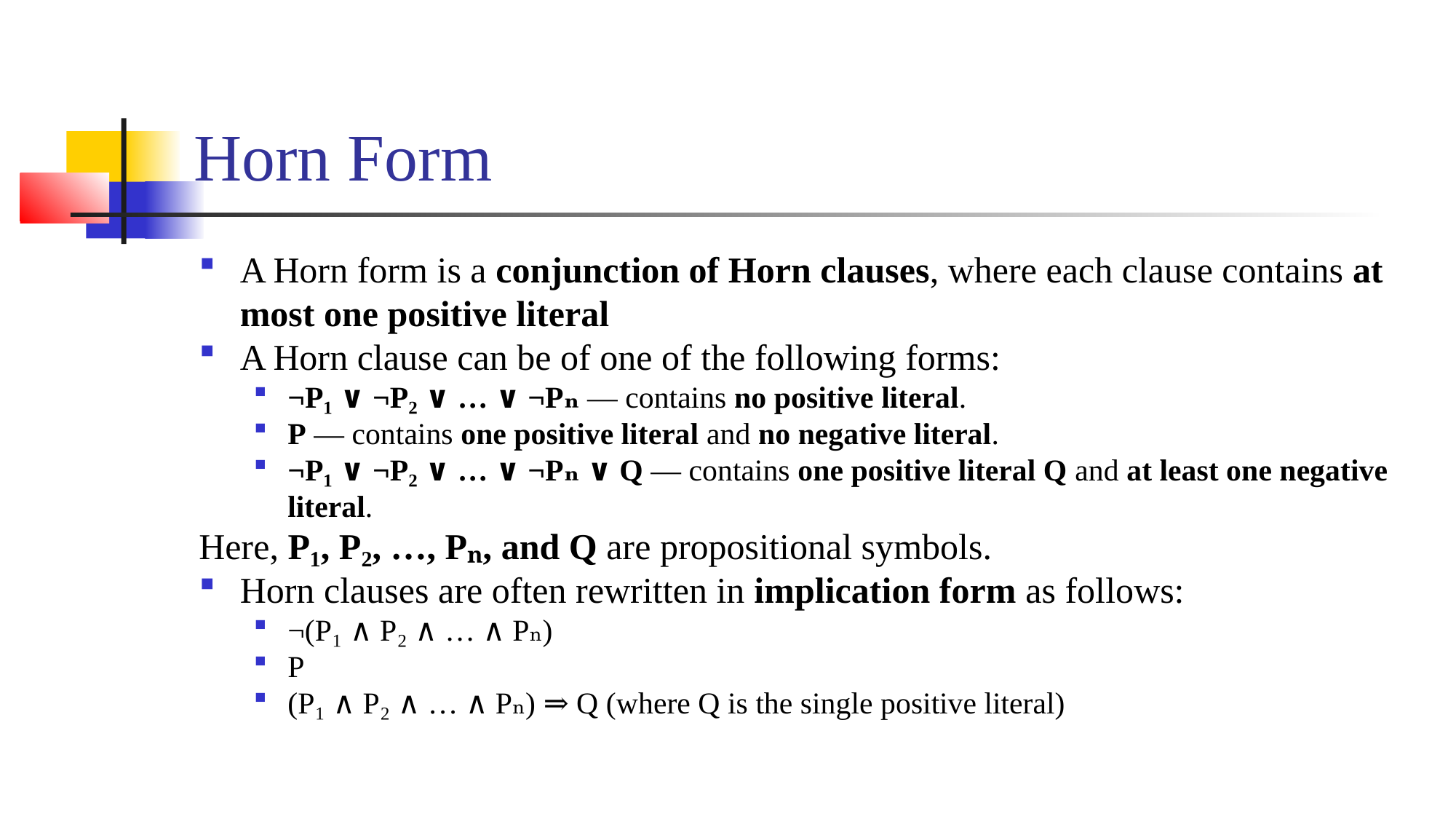

# Horn Form
A Horn form is a conjunction of Horn clauses, where each clause contains at most one positive literal
A Horn clause can be of one of the following forms:
¬P₁ ∨ ¬P₂ ∨ … ∨ ¬Pₙ — contains no positive literal.
P — contains one positive literal and no negative literal.
¬P₁ ∨ ¬P₂ ∨ … ∨ ¬Pₙ ∨ Q — contains one positive literal Q and at least one negative literal.
Here, P₁, P₂, …, Pₙ, and Q are propositional symbols.
Horn clauses are often rewritten in implication form as follows:
¬(P₁ ∧ P₂ ∧ … ∧ Pₙ)
P
(P₁ ∧ P₂ ∧ … ∧ Pₙ) ⇒ Q (where Q is the single positive literal)